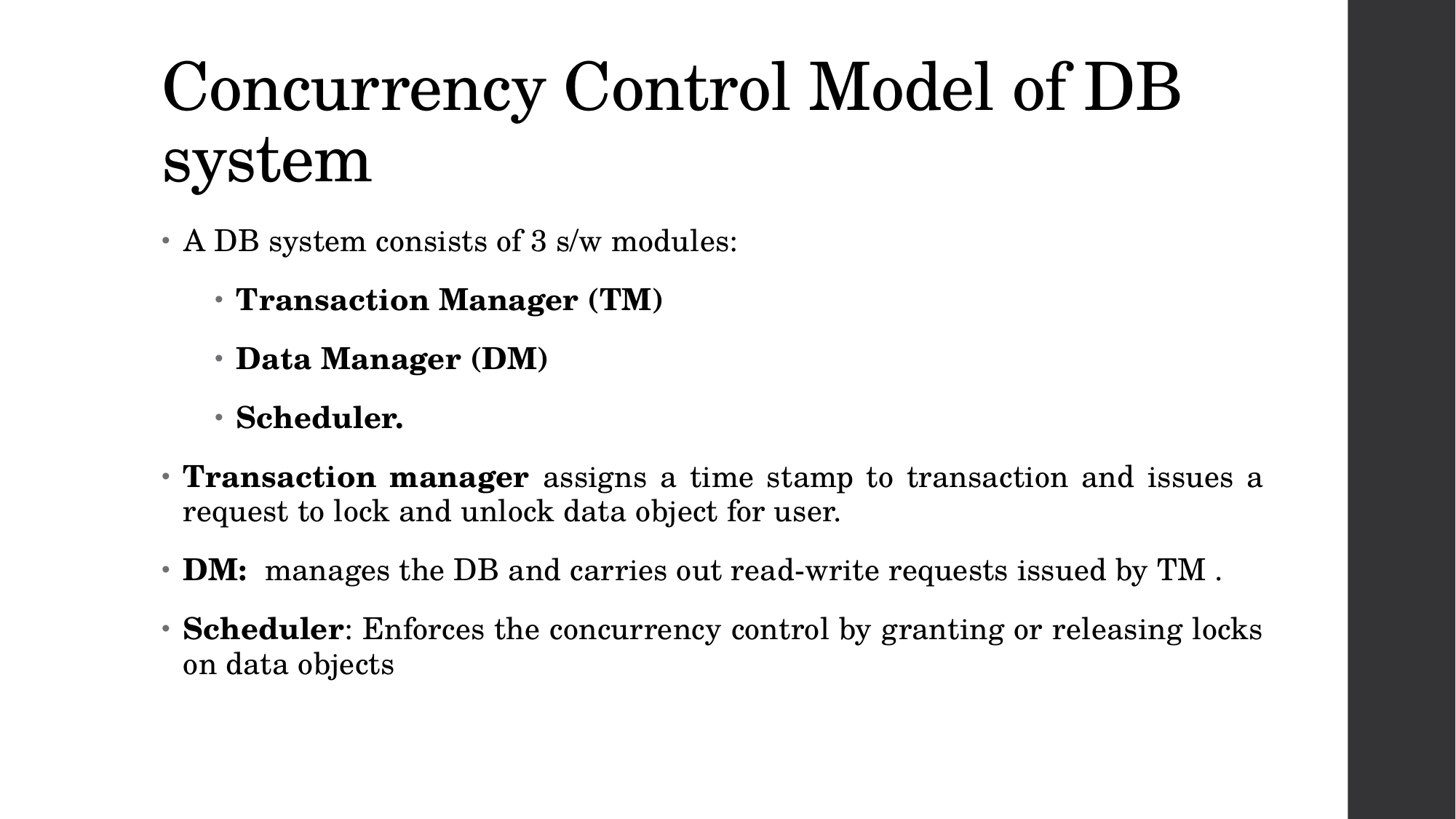

# Concurrency Control Model of DB system
A DB system consists of 3 s/w modules:
Transaction Manager (TM)
Data Manager (DM)
Scheduler.
Transaction manager assigns a time stamp to transaction and issues a request to lock and unlock data object for user.
DM:  manages the DB and carries out read-write requests issued by TM .
Scheduler: Enforces the concurrency control by granting or releasing locks on data objects